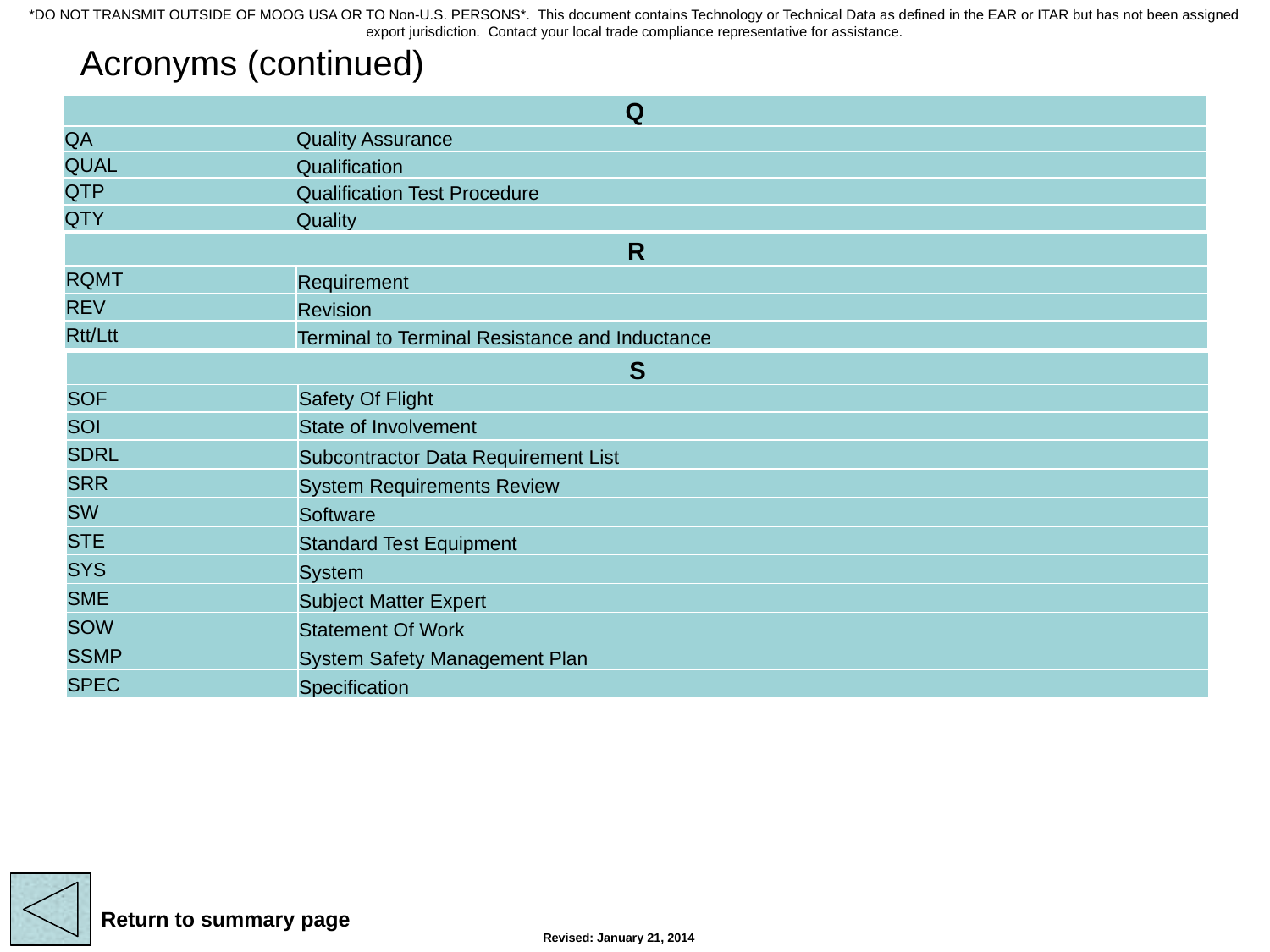

# Acronyms (continued)
| Q |  |
| --- | --- |
| QA | Quality Assurance |
| QUAL | Qualification |
| QTP | Qualification Test Procedure |
| QTY | Quality |
| R |  |
| --- | --- |
| RQMT | Requirement |
| REV | Revision |
| Rtt/Ltt | Terminal to Terminal Resistance and Inductance |
| S |  |
| --- | --- |
| SOF | Safety Of Flight |
| SOI | State of Involvement |
| SDRL | Subcontractor Data Requirement List |
| SRR | System Requirements Review |
| SW | Software |
| STE | Standard Test Equipment |
| SYS | System |
| SME | Subject Matter Expert |
| SOW | Statement Of Work |
| SSMP | System Safety Management Plan |
| SPEC | Specification |

  Return to summary page
Revised: January 21, 2014